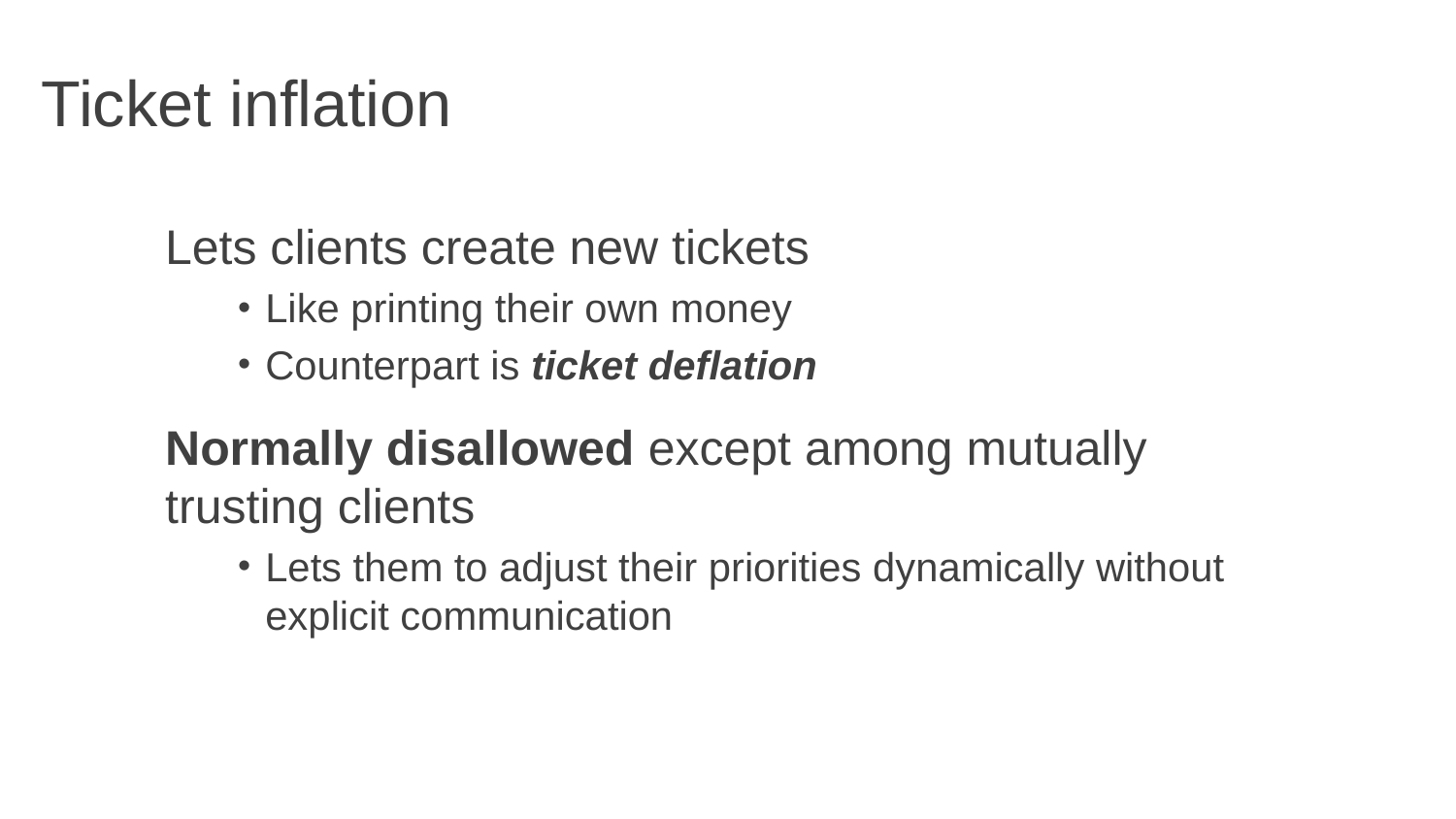

# Ticket inflation
Lets clients create new tickets
Like printing their own money
Counterpart is ticket deflation
Normally disallowed except among mutually trusting clients
Lets them to adjust their priorities dynamically without explicit communication